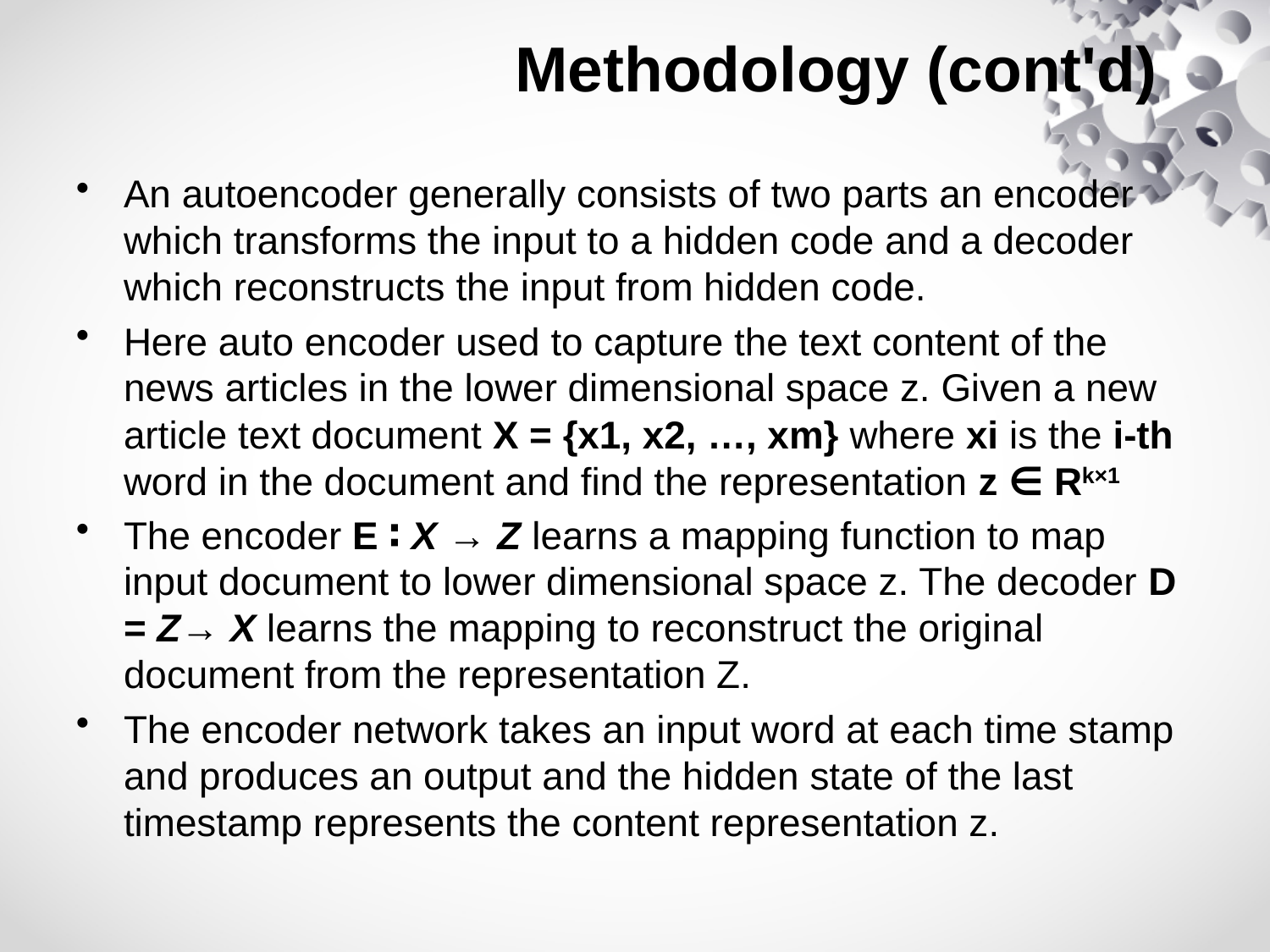

# Methodology (cont'd)
An autoencoder generally consists of two parts an encoder which transforms the input to a hidden code and a decoder which reconstructs the input from hidden code.
Here auto encoder used to capture the text content of the news articles in the lower dimensional space z. Given a new article text document X = {x1, x2, …, xm} where xi is the i-th word in the document and find the representation z ∈ Rk×1
The encoder E ∶ X → Z learns a mapping function to map input document to lower dimensional space z. The decoder D = Z→ X learns the mapping to reconstruct the original document from the representation Z.
The encoder network takes an input word at each time stamp and produces an output and the hidden state of the last timestamp represents the content representation z.